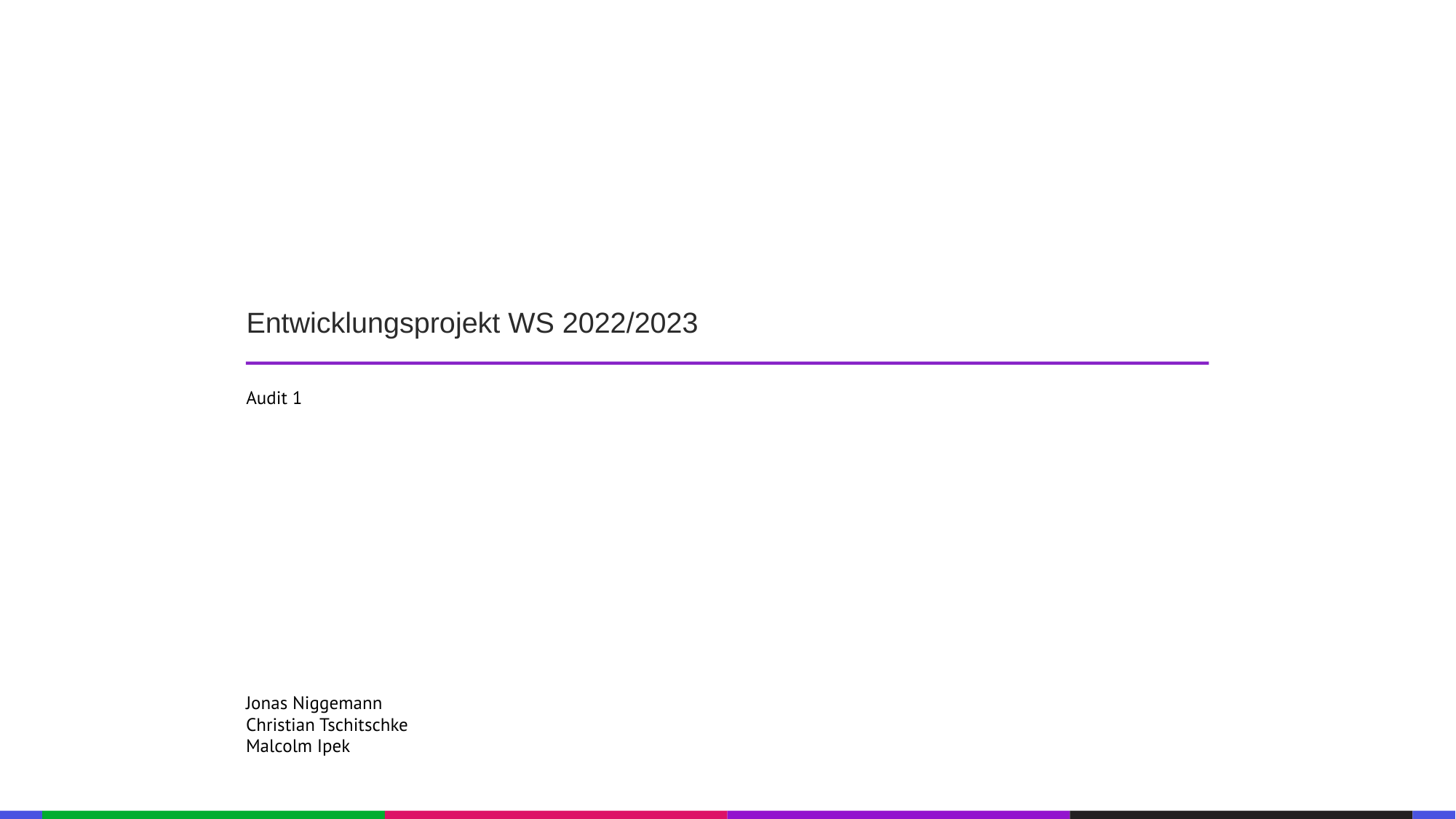

Entwicklungsprojekt WS 2022/2023

Audit 1
Jonas Niggemann
Christian Tschitschke
Malcolm Ipek